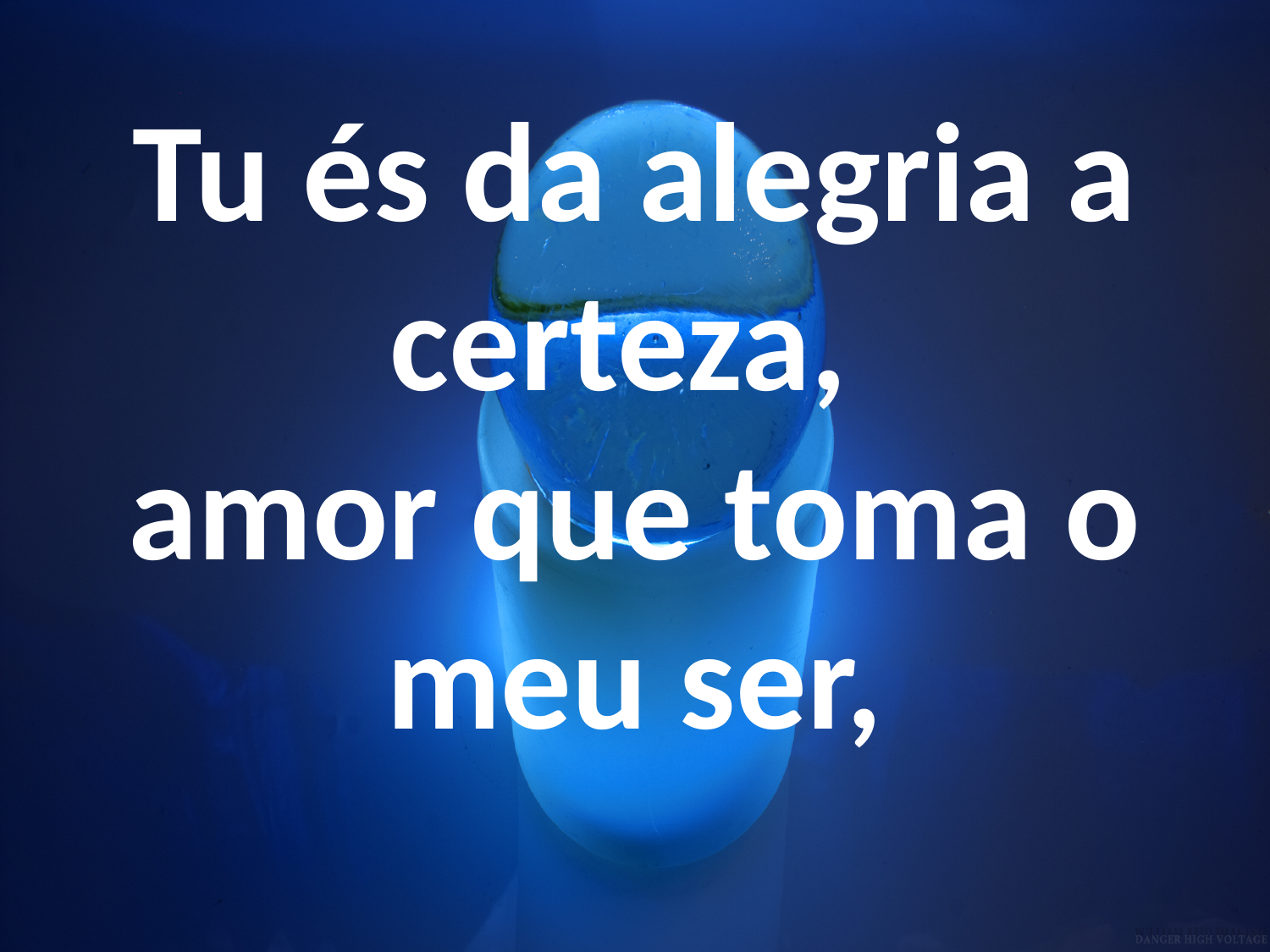

Tu és da alegria a certeza,
amor que toma o meu ser,